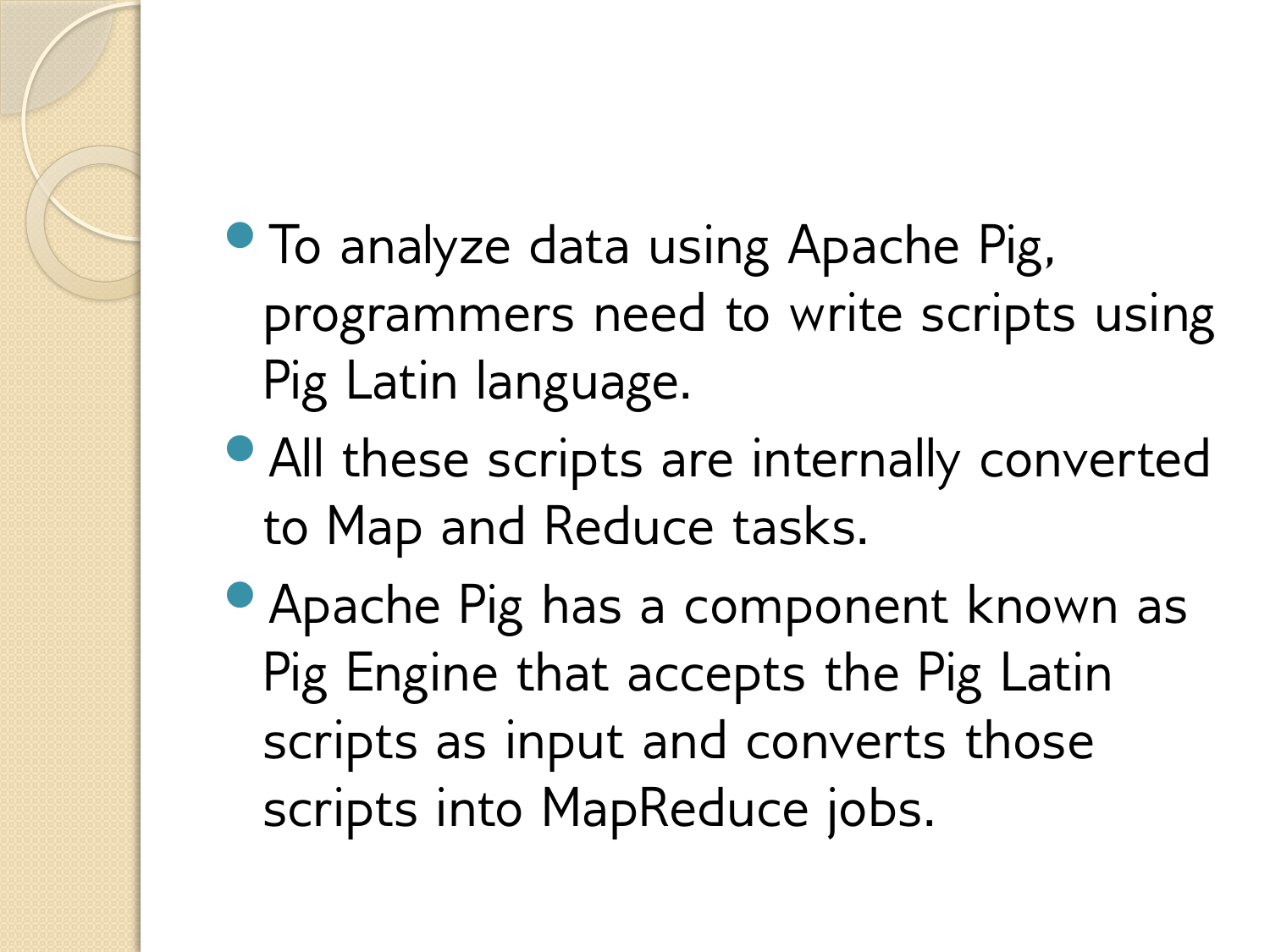

To analyze data using Apache Pig, programmers need to write scripts using Pig Latin language.
All these scripts are internally converted to Map and Reduce tasks.
Apache Pig has a component known as Pig Engine that accepts the Pig Latin scripts as input and converts those scripts into MapReduce jobs.